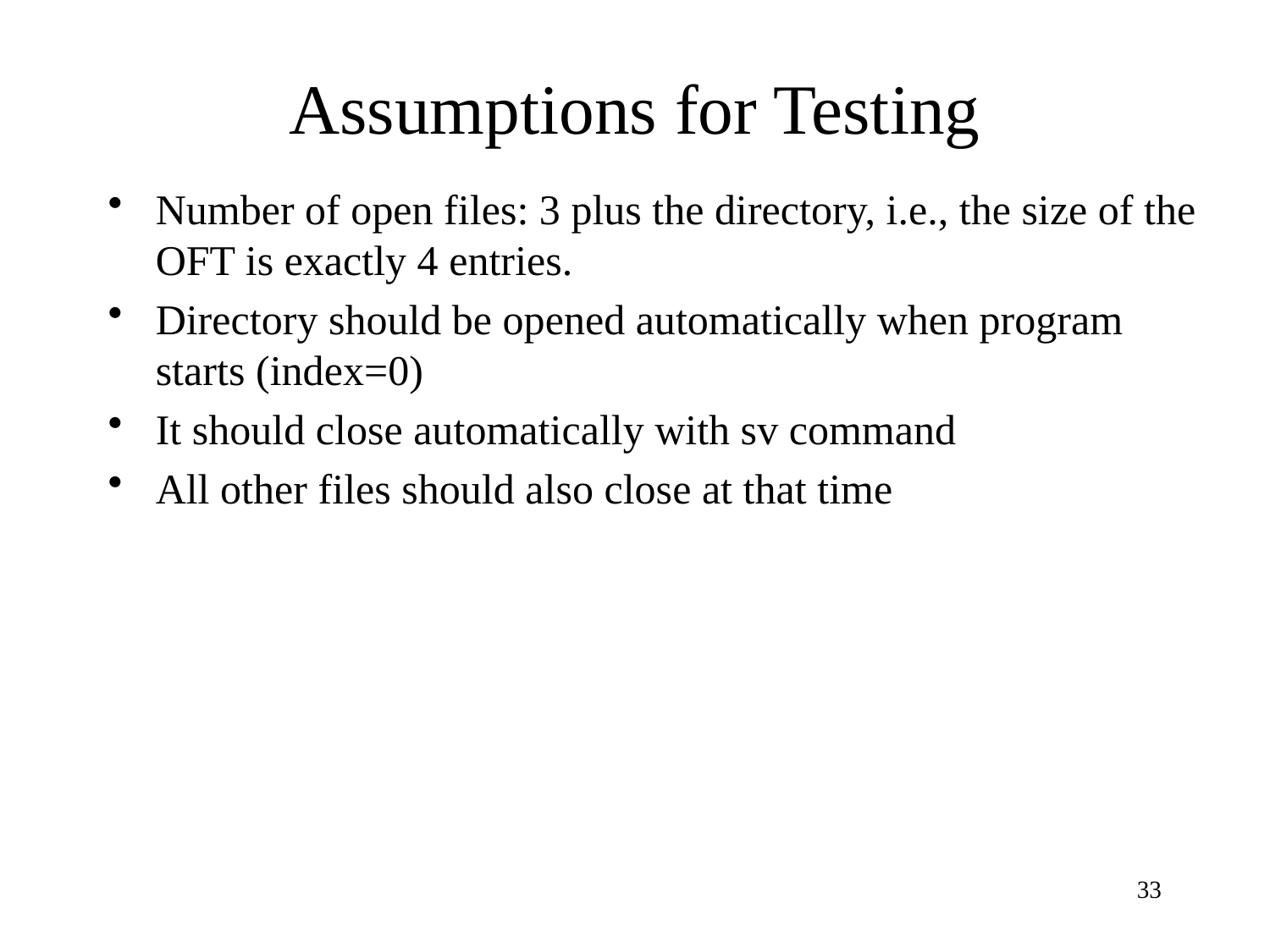

# Assumptions for Testing
Number of open files: 3 plus the directory, i.e., the size of the OFT is exactly 4 entries.
Directory should be opened automatically when program starts (index=0)
It should close automatically with sv command
All other files should also close at that time
33